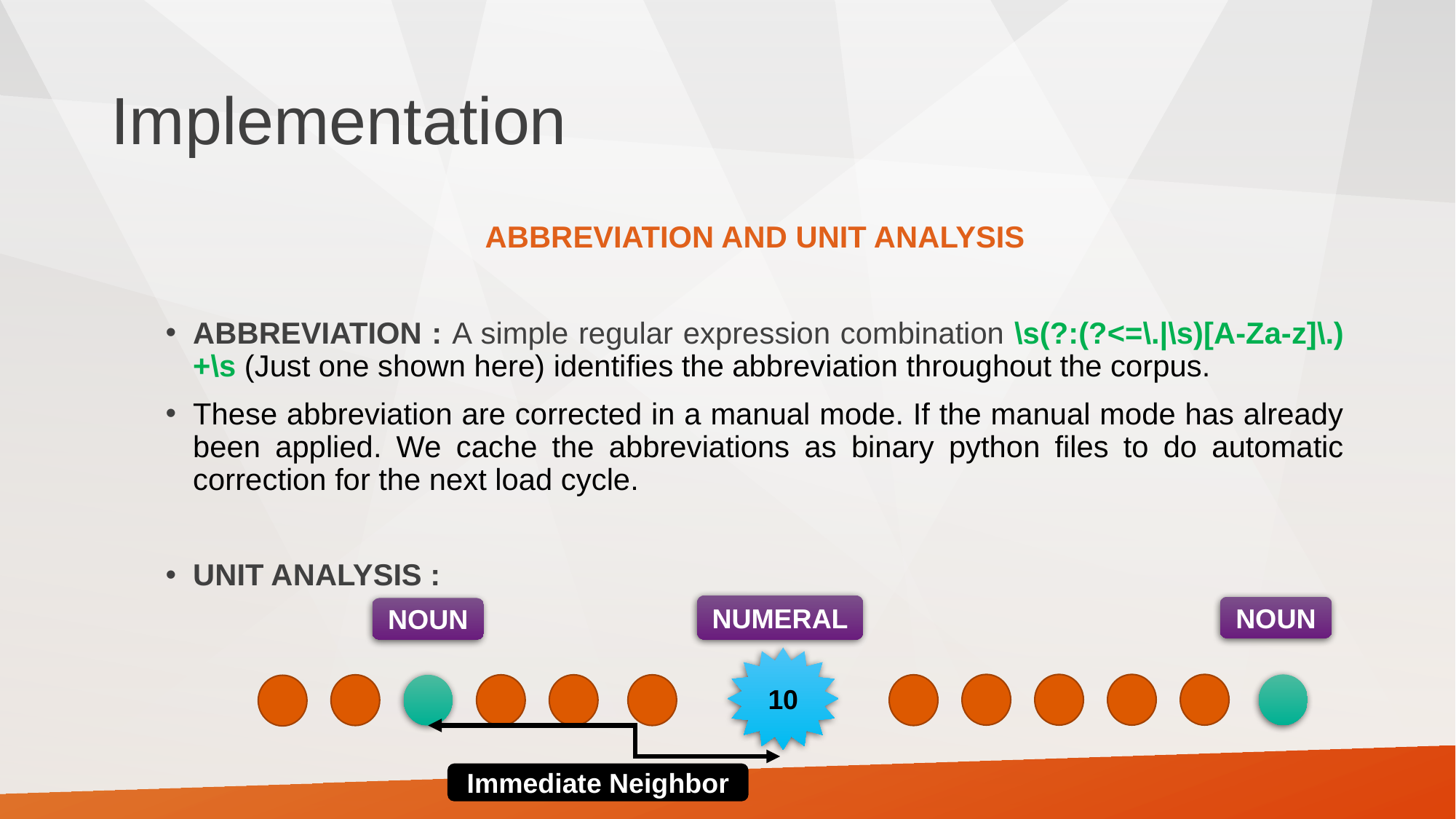

# Implementation
ABBREVIATION AND UNIT ANALYSIS

ABBREVIATION : A simple regular expression combination \s(?:(?<=\.|\s)[A-Za-z]\.)+\s (Just one shown here) identifies the abbreviation throughout the corpus.
These abbreviation are corrected in a manual mode. If the manual mode has already been applied. We cache the abbreviations as binary python files to do automatic correction for the next load cycle.

UNIT ANALYSIS :

NUMERAL
NOUN
NOUN
10

Immediate Neighbor